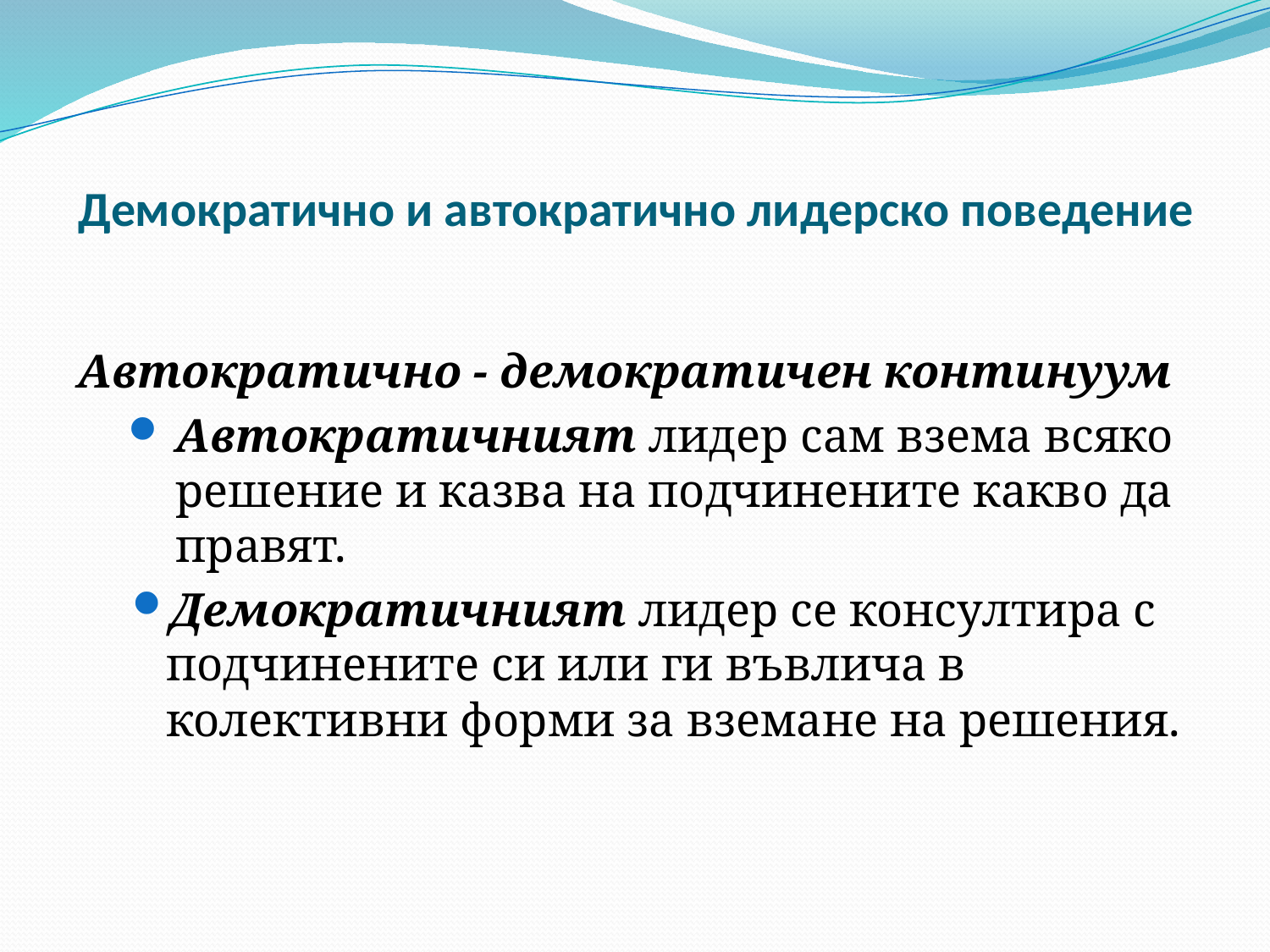

# Демократично и автократично лидерско поведение
Автократично - демократичен континуум
Автократичният лидер сам взема всяко решение и казва на подчинените какво да правят.
Демократичният лидер се консултира с подчинените си или ги въвлича в колективни форми за вземане на решения.